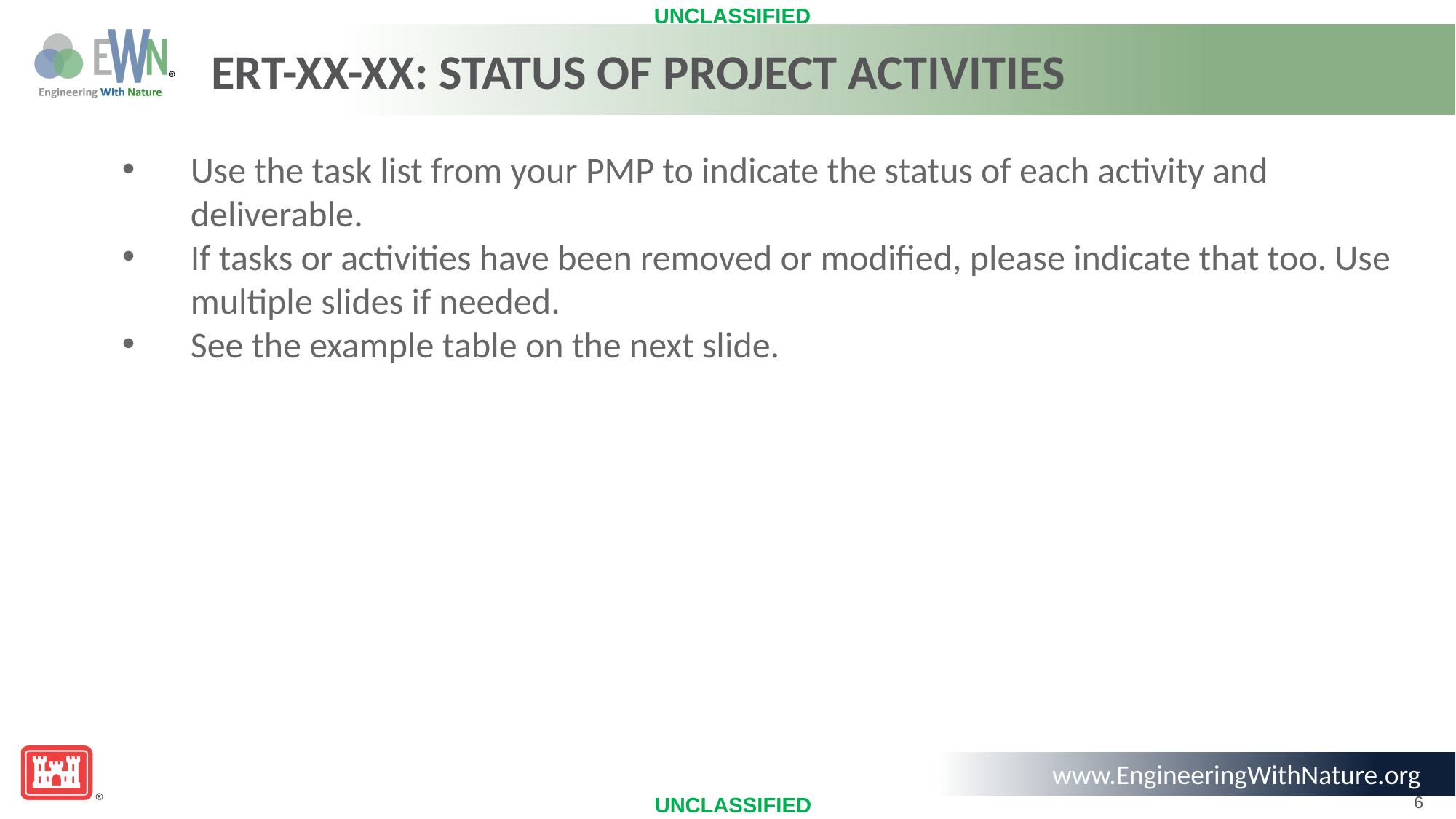

# ERT-XX-XX: Status of Project Activities
Use the task list from your PMP to indicate the status of each activity and deliverable.
If tasks or activities have been removed or modified, please indicate that too. Use multiple slides if needed.
See the example table on the next slide.